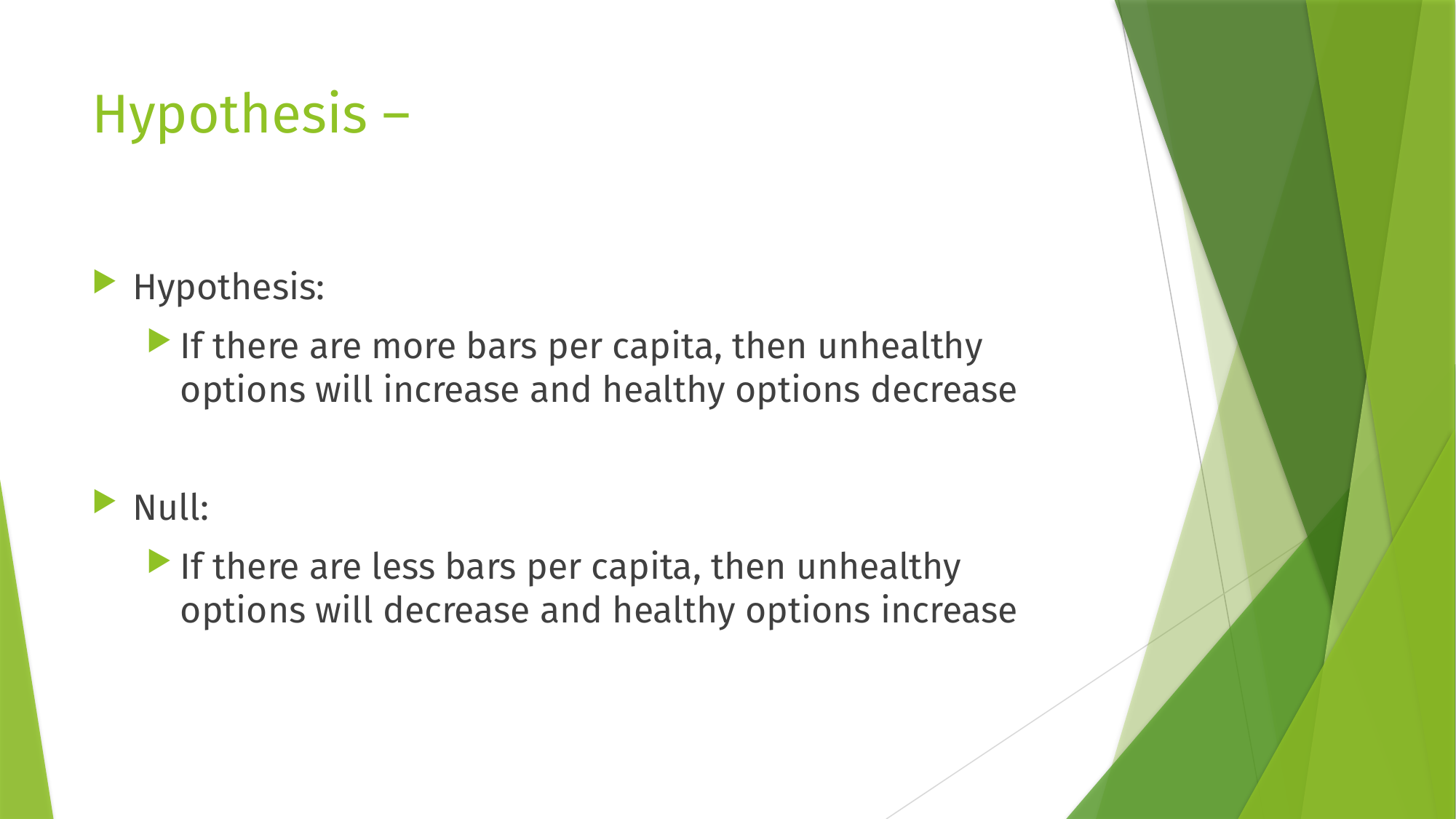

# Hypothesis –
Hypothesis:
If there are more bars per capita, then unhealthy options will increase and healthy options decrease

Null:
If there are less bars per capita, then unhealthy options will decrease and healthy options increase